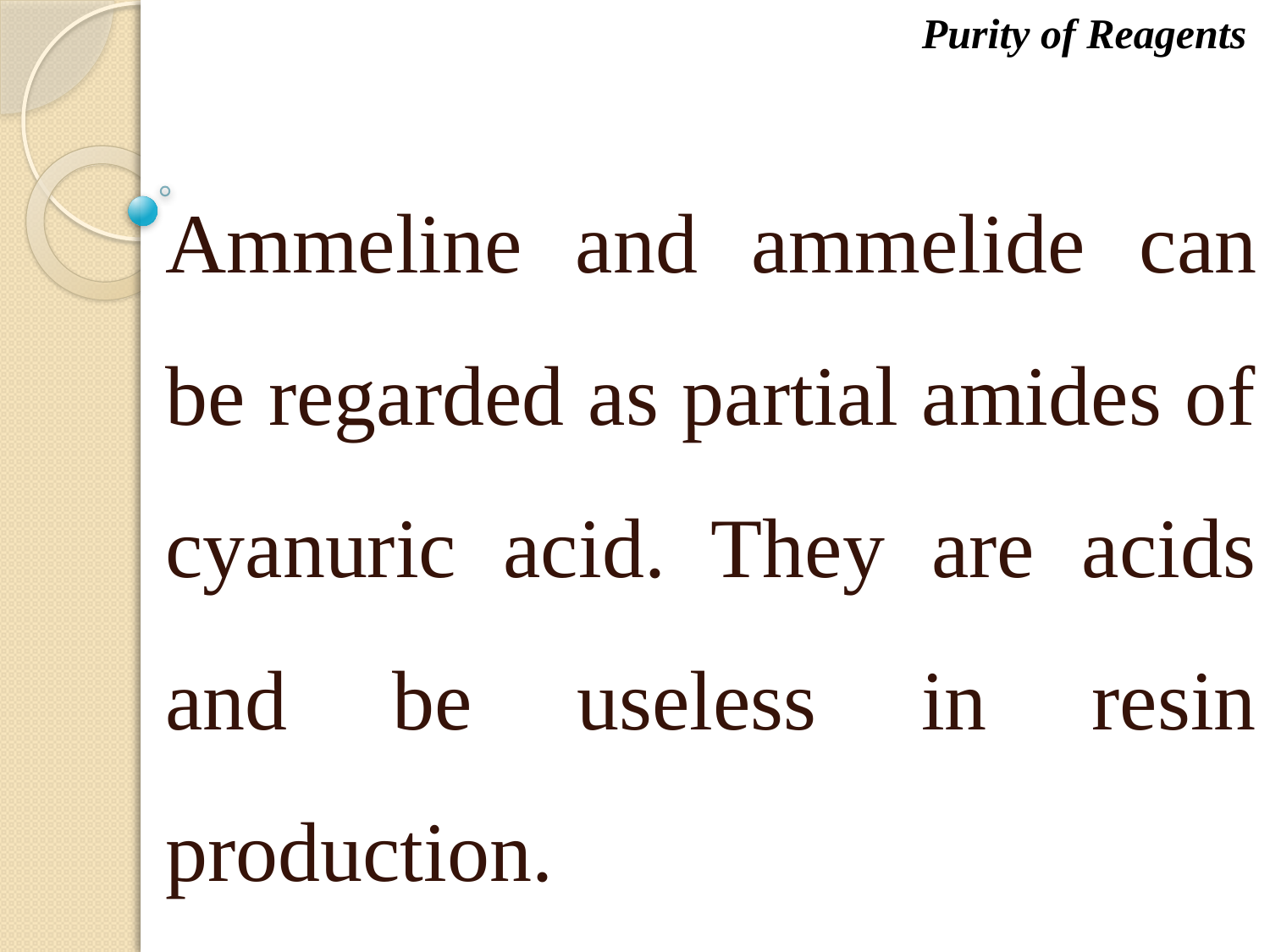

Purity of Reagents
Ammeline and ammelide can be regarded as partial amides of cyanuric acid. They are acids and be useless in resin production.